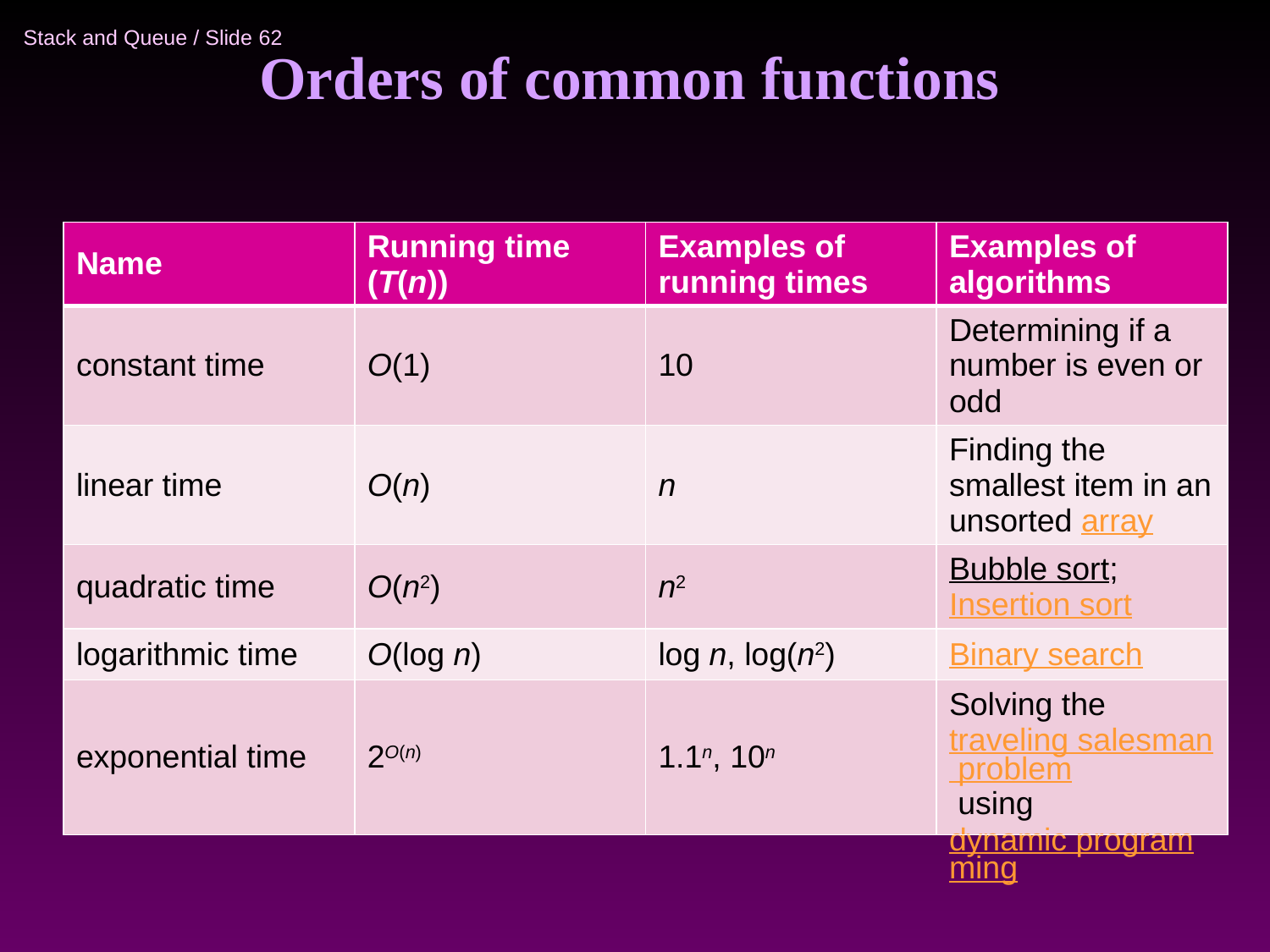

# Orders of common functions
| Name | Running time (T(n)) | Examples of running times | Examples of algorithms |
| --- | --- | --- | --- |
| constant time | O(1) | 10 | Determining if a number is even or odd |
| linear time | O(n) | n | Finding the smallest item in an unsorted array |
| quadratic time | O(n2) | n2 | Bubble sort; Insertion sort |
| logarithmic time | O(log n) | log n, log(n2) | Binary search |
| exponential time | 2O(n) | 1.1n, 10n | Solving the traveling salesman problem using dynamic programming |